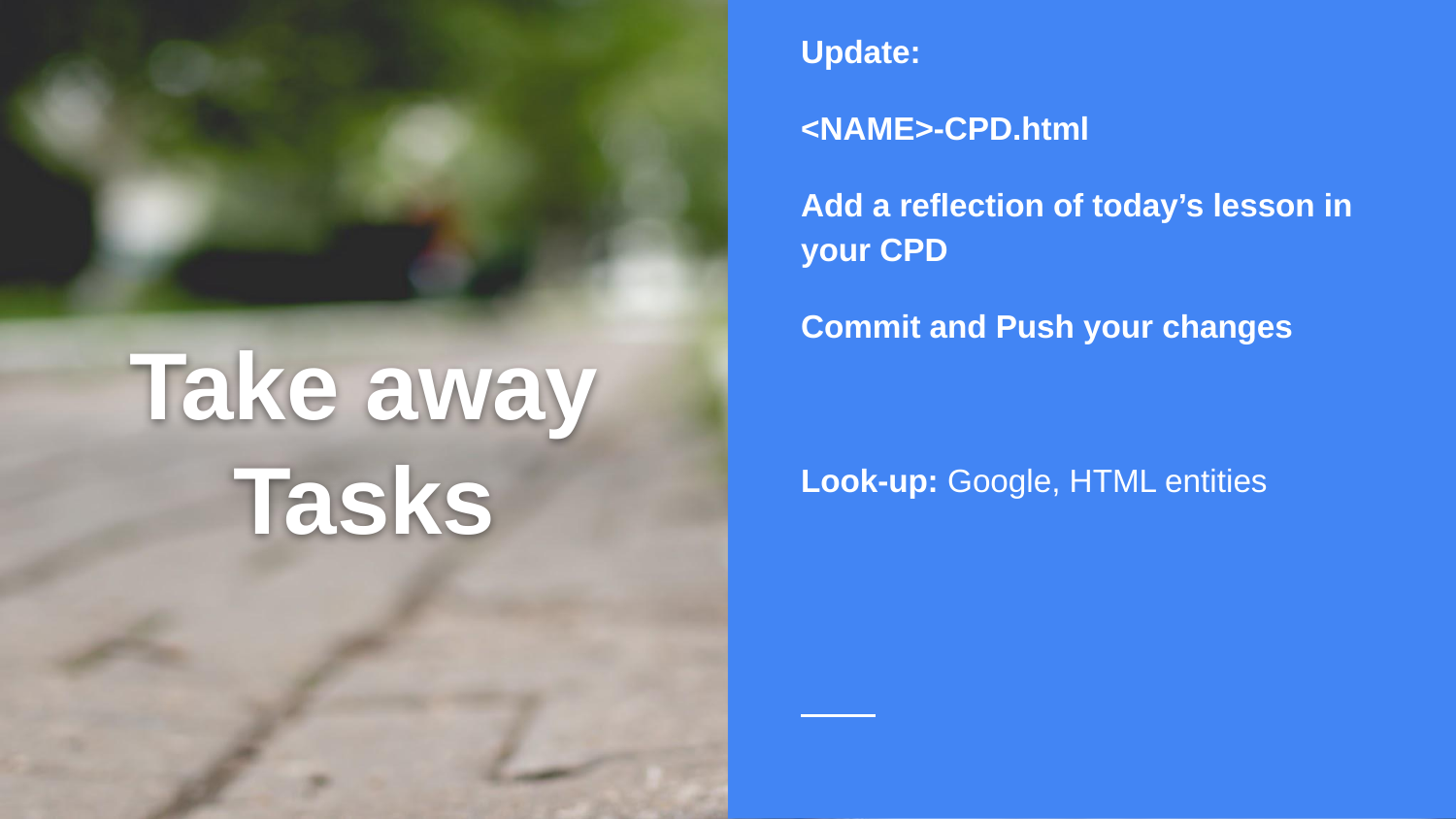

Update:
<NAME>-CPD.html
Add a reflection of today’s lesson in your CPD
Commit and Push your changes

Look-up: Google, HTML entities

# Take away Tasks